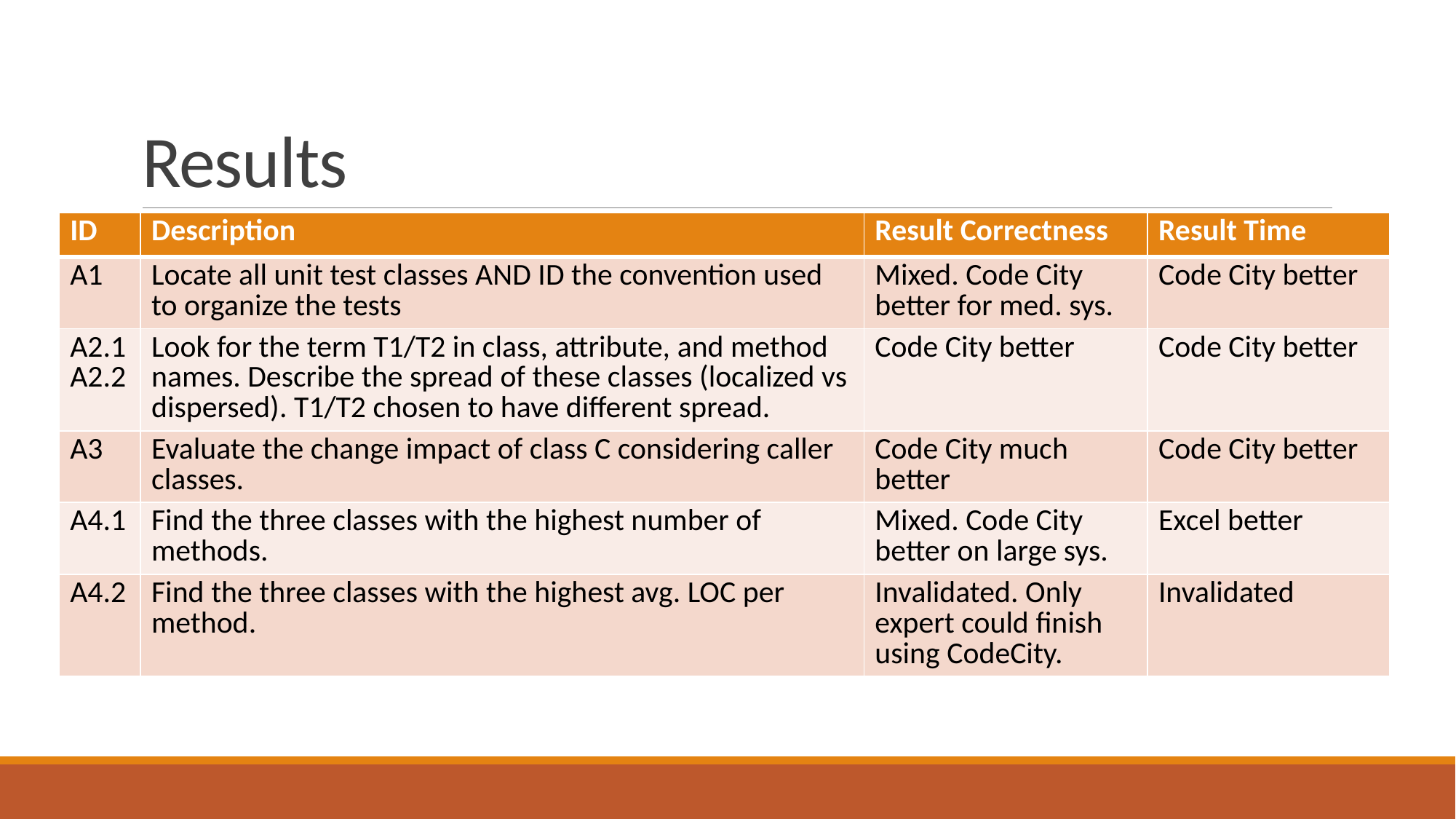

# Results
| ID | Description | Result Correctness | Result Time |
| --- | --- | --- | --- |
| A1 | Locate all unit test classes AND ID the convention used to organize the tests | Mixed. Code City better for med. sys. | Code City better |
| A2.1 A2.2 | Look for the term T1/T2 in class, attribute, and method names. Describe the spread of these classes (localized vs dispersed). T1/T2 chosen to have different spread. | Code City better | Code City better |
| A3 | Evaluate the change impact of class C considering caller classes. | Code City much better | Code City better |
| A4.1 | Find the three classes with the highest number of methods. | Mixed. Code City better on large sys. | Excel better |
| A4.2 | Find the three classes with the highest avg. LOC per method. | Invalidated. Only expert could finish using CodeCity. | Invalidated |